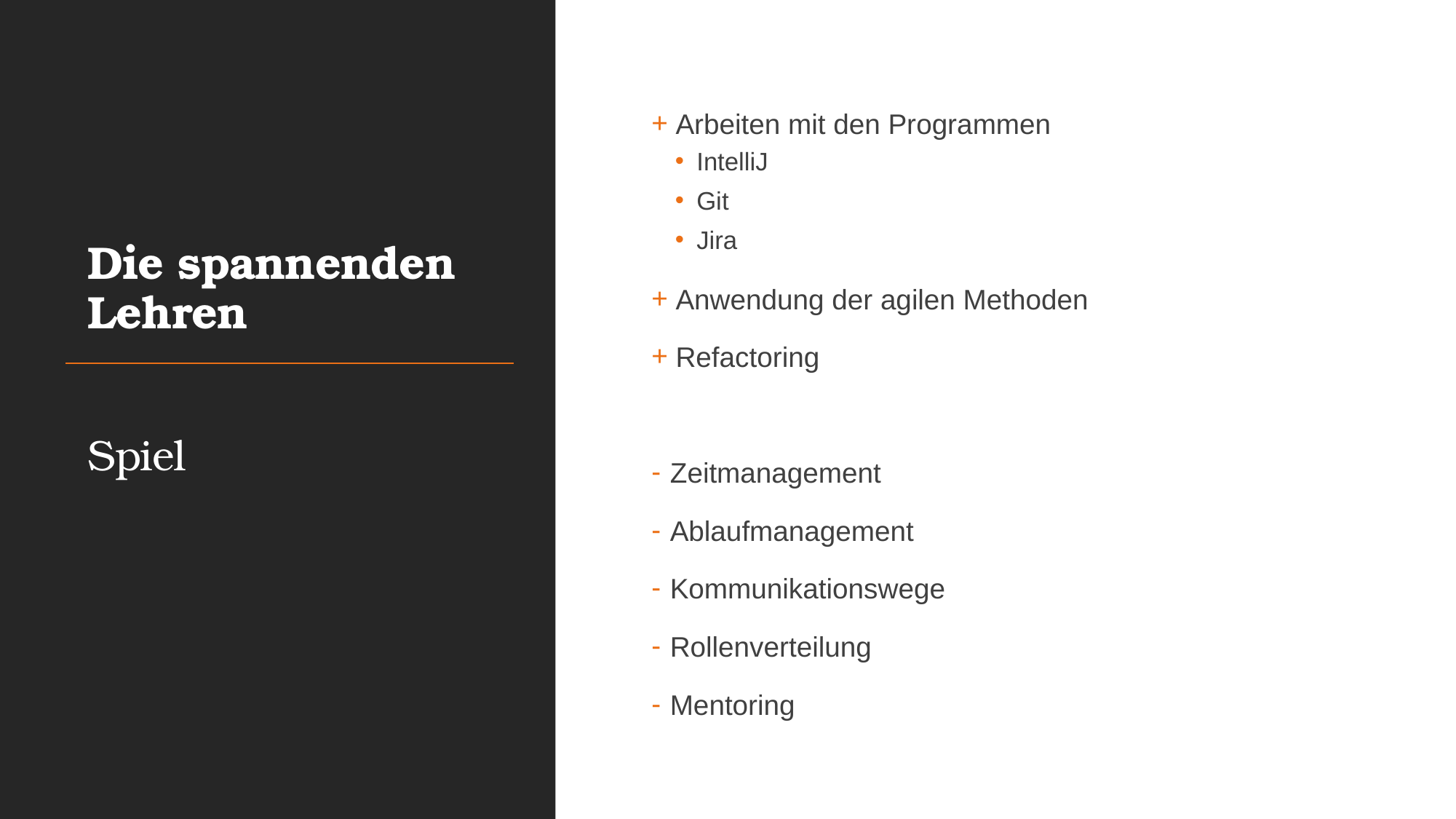

# Die spannenden Lehren
 Arbeiten mit den Programmen
IntelliJ
Git
Jira
 Anwendung der agilen Methoden
 Refactoring

 Zeitmanagement
 Ablaufmanagement
 Kommunikationswege
 Rollenverteilung
 Mentoring

Spiel